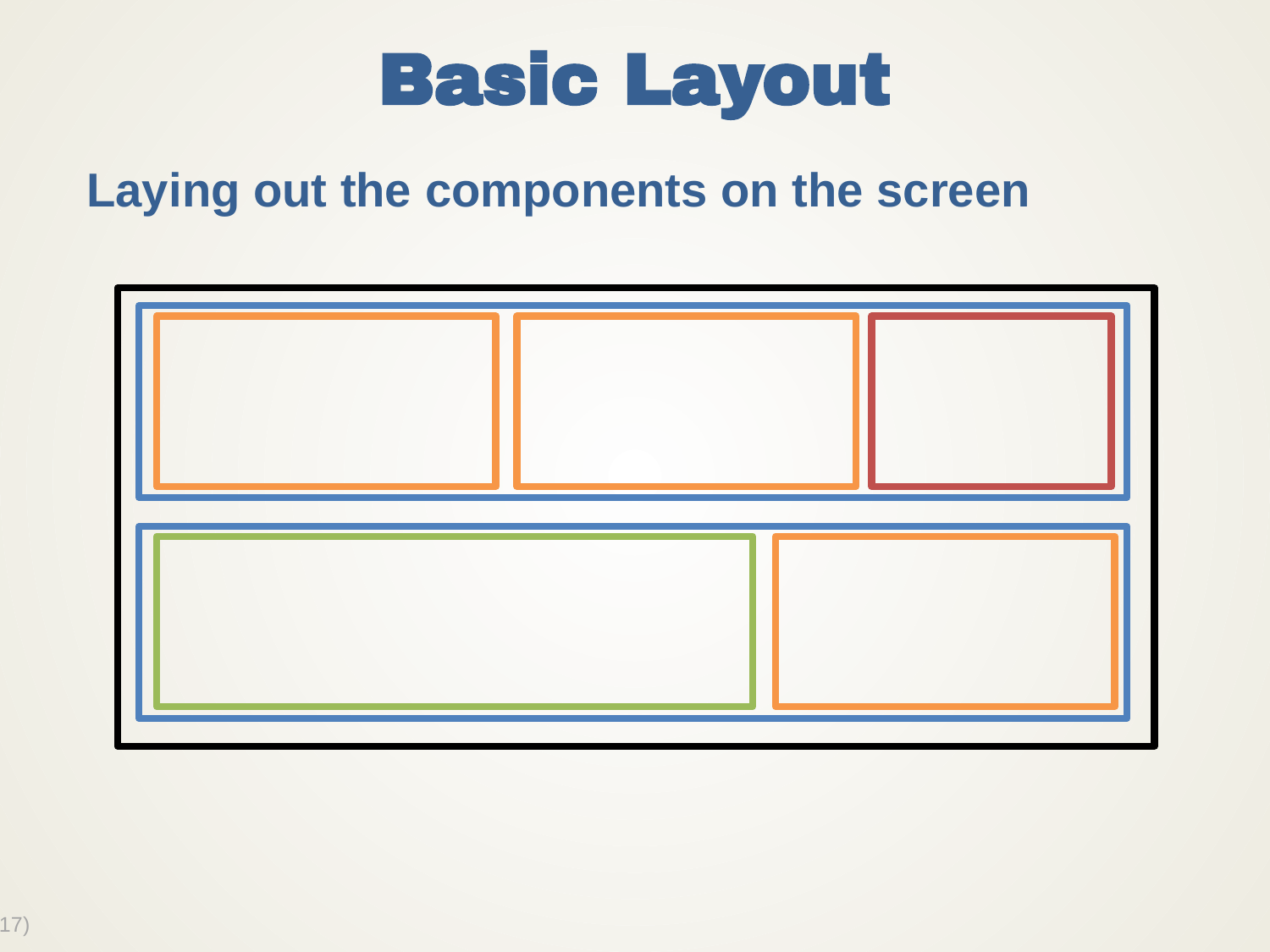

# Basic Layout
Laying out the components on the screen